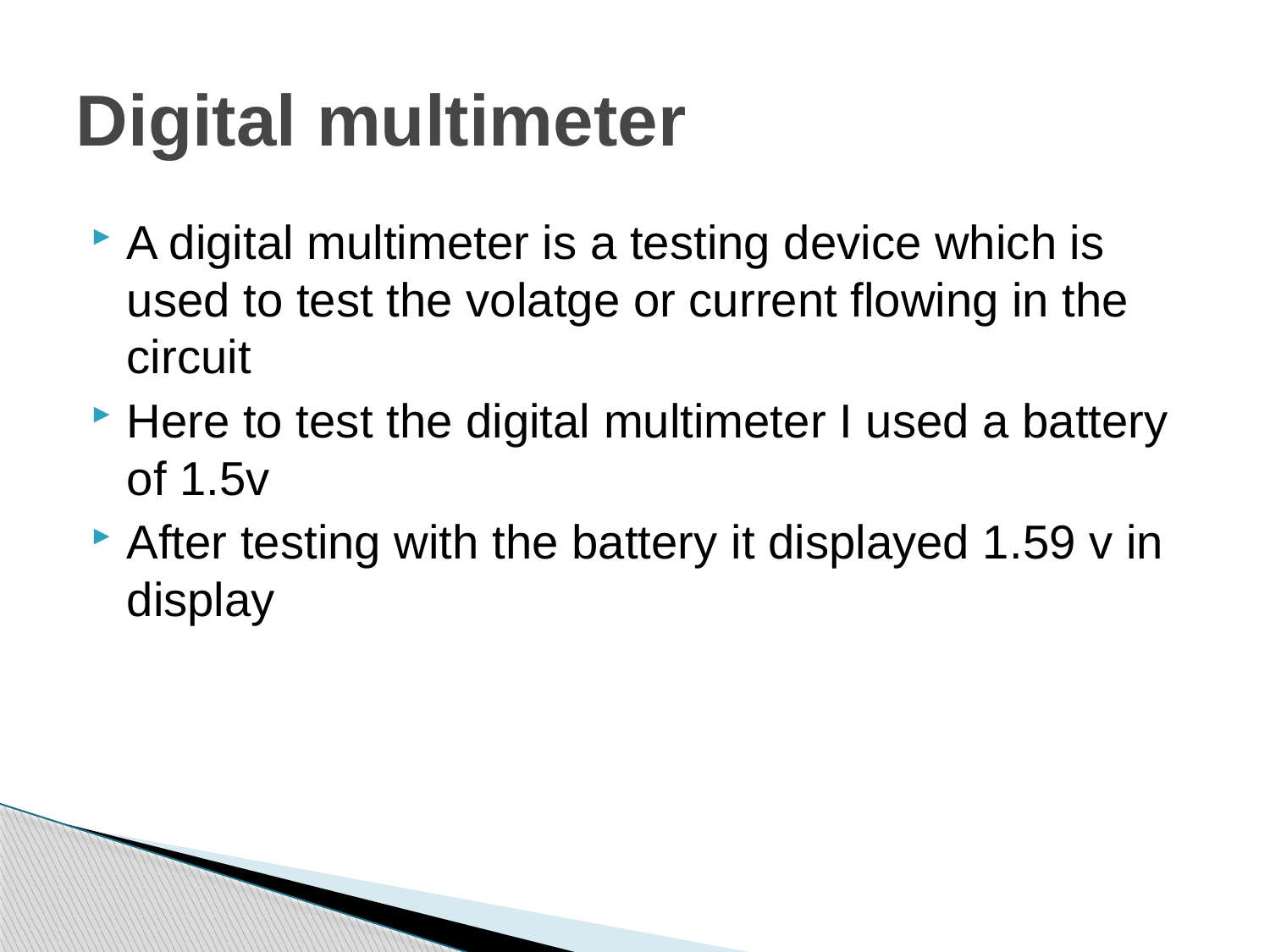

# Digital multimeter
A digital multimeter is a testing device which is used to test the volatge or current flowing in the circuit
Here to test the digital multimeter I used a battery of 1.5v
After testing with the battery it displayed 1.59 v in display